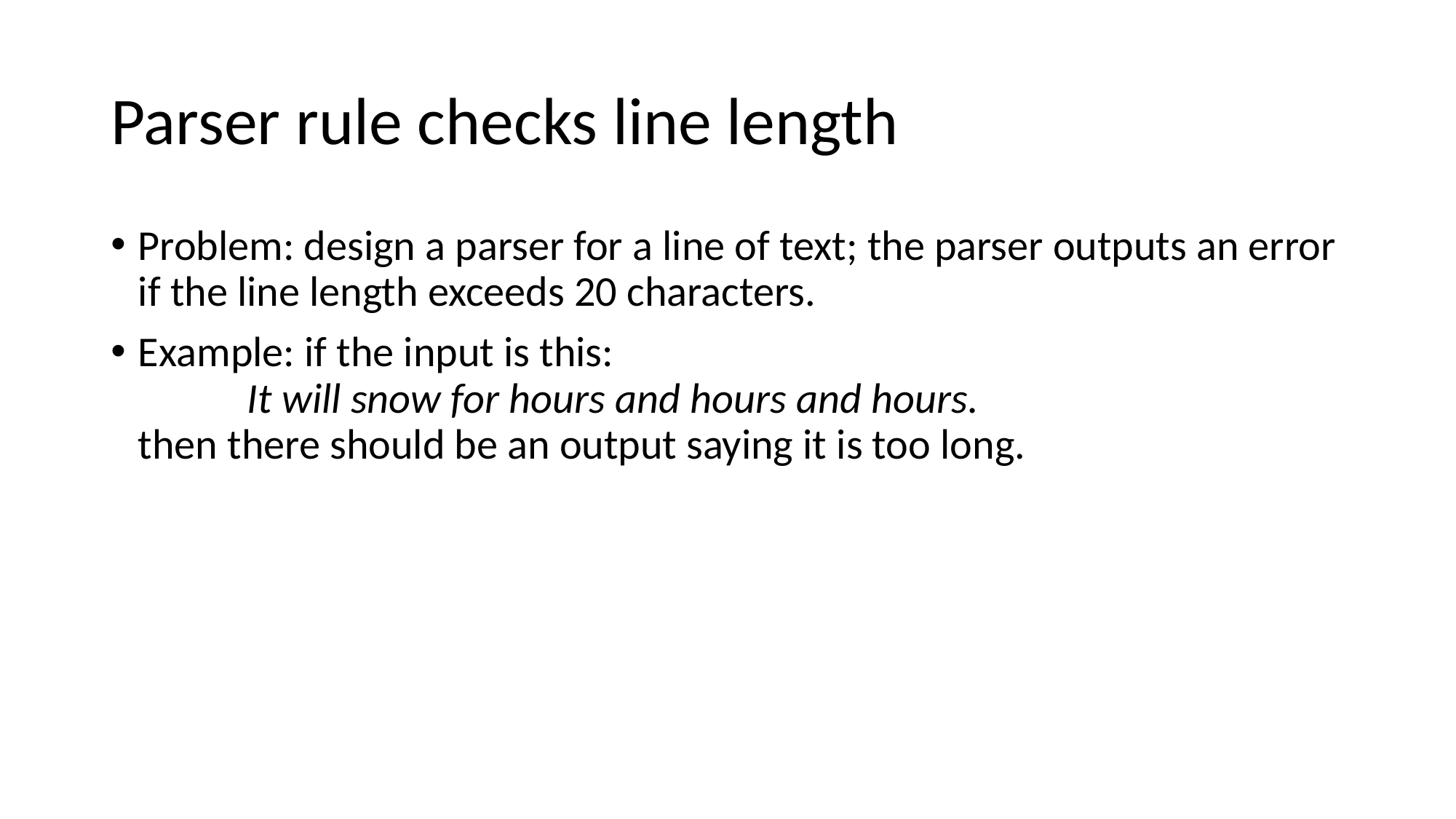

# Parser rule checks line length
Problem: design a parser for a line of text; the parser outputs an error if the line length exceeds 20 characters.
Example: if the input is this:
	It will snow for hours and hours and hours.
then there should be an output saying it is too long.